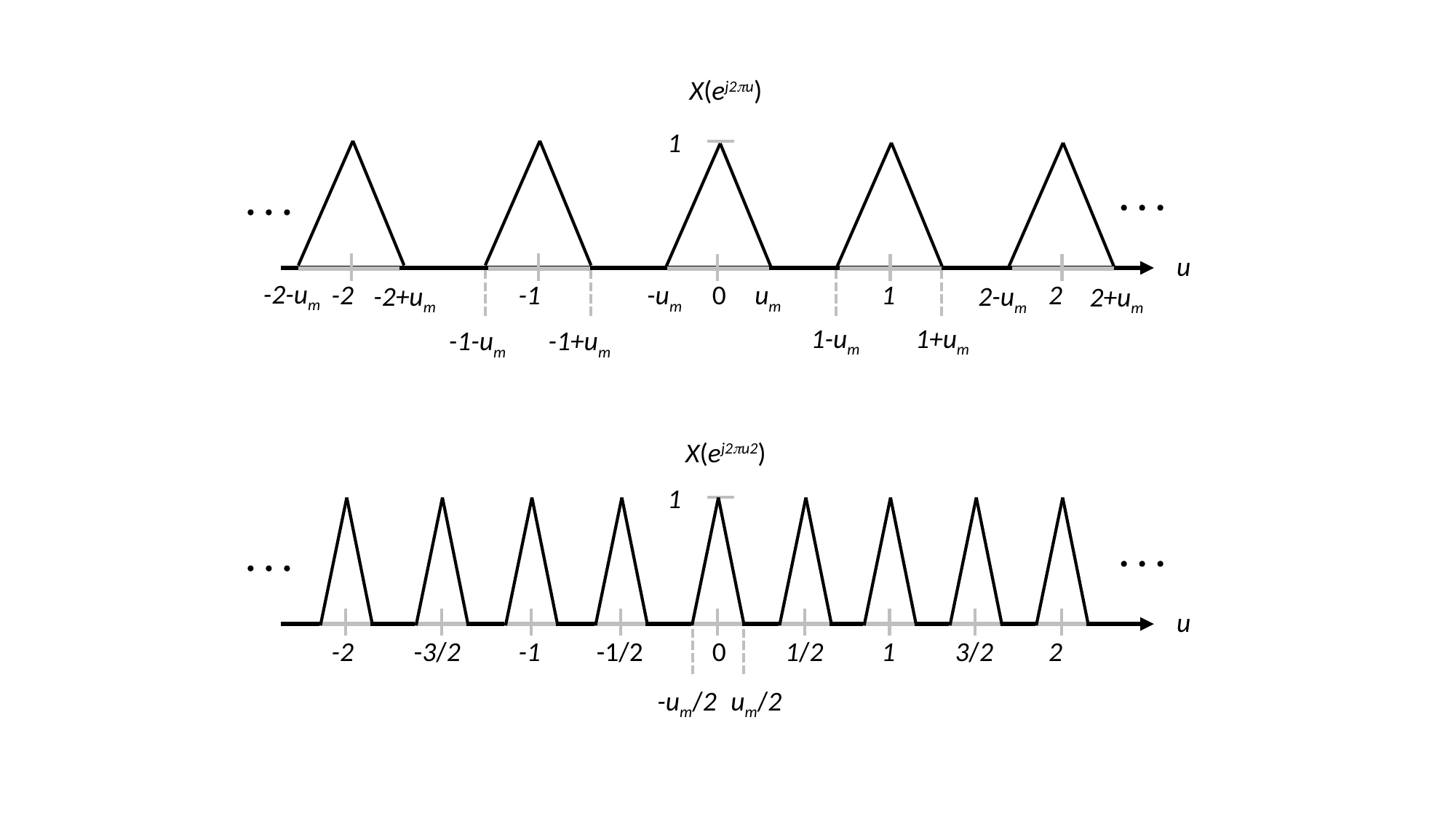

X(ej2πu)
1

u
-2-um
-2
-1
-um
0
um
1
2
-2+um
2-um
2+um
1-um
1+um
-1-um
-1+um
X(ej2πu2)
1

u
-2
-3/2
-1
-1/2
0
1/2
1
3/2
2
-um/2
um/2